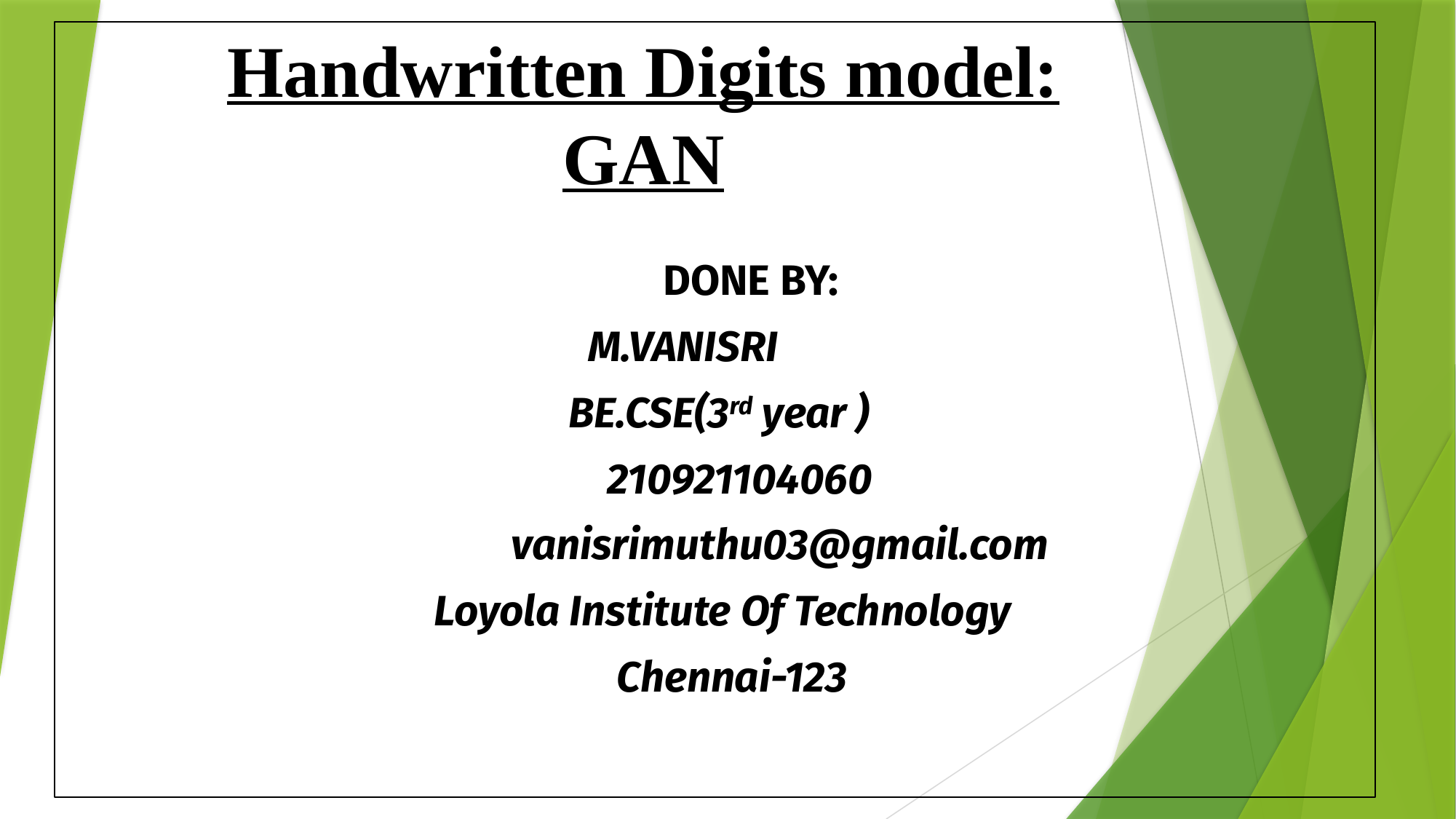

# Handwritten Digits model: GAN
                                               DONE BY:
                                         M.VANISRI
                                       BE.CSE(3rd year )
                                           210921104060
                                 vanisrimuthu03@gmail.com
                         Loyola Institute Of Technology
                                            Chennai-123